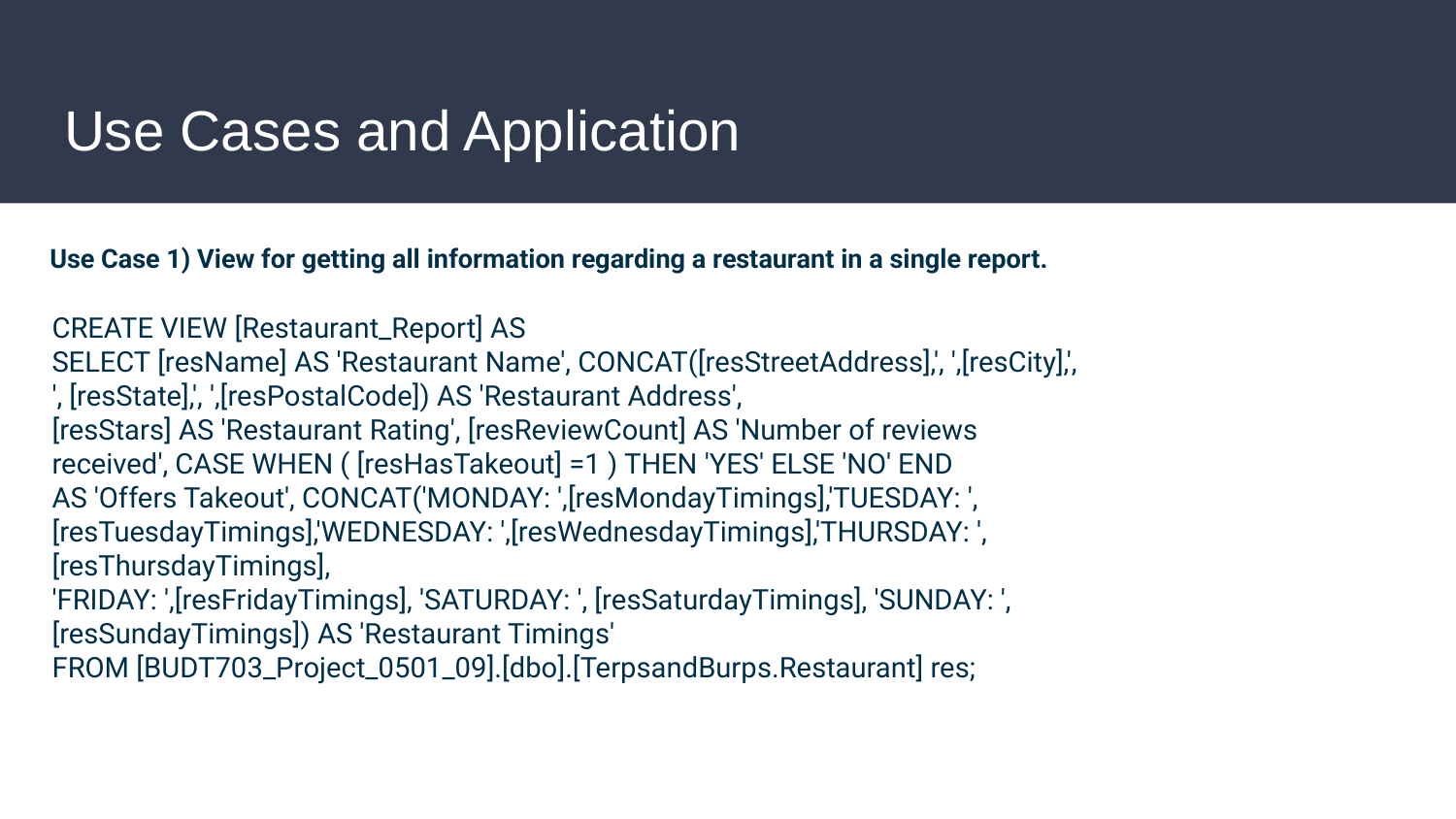

# Use Cases and Application
Use Case 1) View for getting all information regarding a restaurant in a single report.
CREATE VIEW [Restaurant_Report] AS
SELECT [resName] AS 'Restaurant Name', CONCAT([resStreetAddress],', ',[resCity],',
', [resState],', ',[resPostalCode]) AS 'Restaurant Address',
[resStars] AS 'Restaurant Rating', [resReviewCount] AS 'Number of reviews
received', CASE WHEN ( [resHasTakeout] =1 ) THEN 'YES' ELSE 'NO' END
AS 'Offers Takeout', CONCAT('MONDAY: ',[resMondayTimings],'TUESDAY: ',
[resTuesdayTimings],'WEDNESDAY: ',[resWednesdayTimings],'THURSDAY: ',
[resThursdayTimings],
'FRIDAY: ',[resFridayTimings], 'SATURDAY: ', [resSaturdayTimings], 'SUNDAY: ',
[resSundayTimings]) AS 'Restaurant Timings'
FROM [BUDT703_Project_0501_09].[dbo].[TerpsandBurps.Restaurant] res;